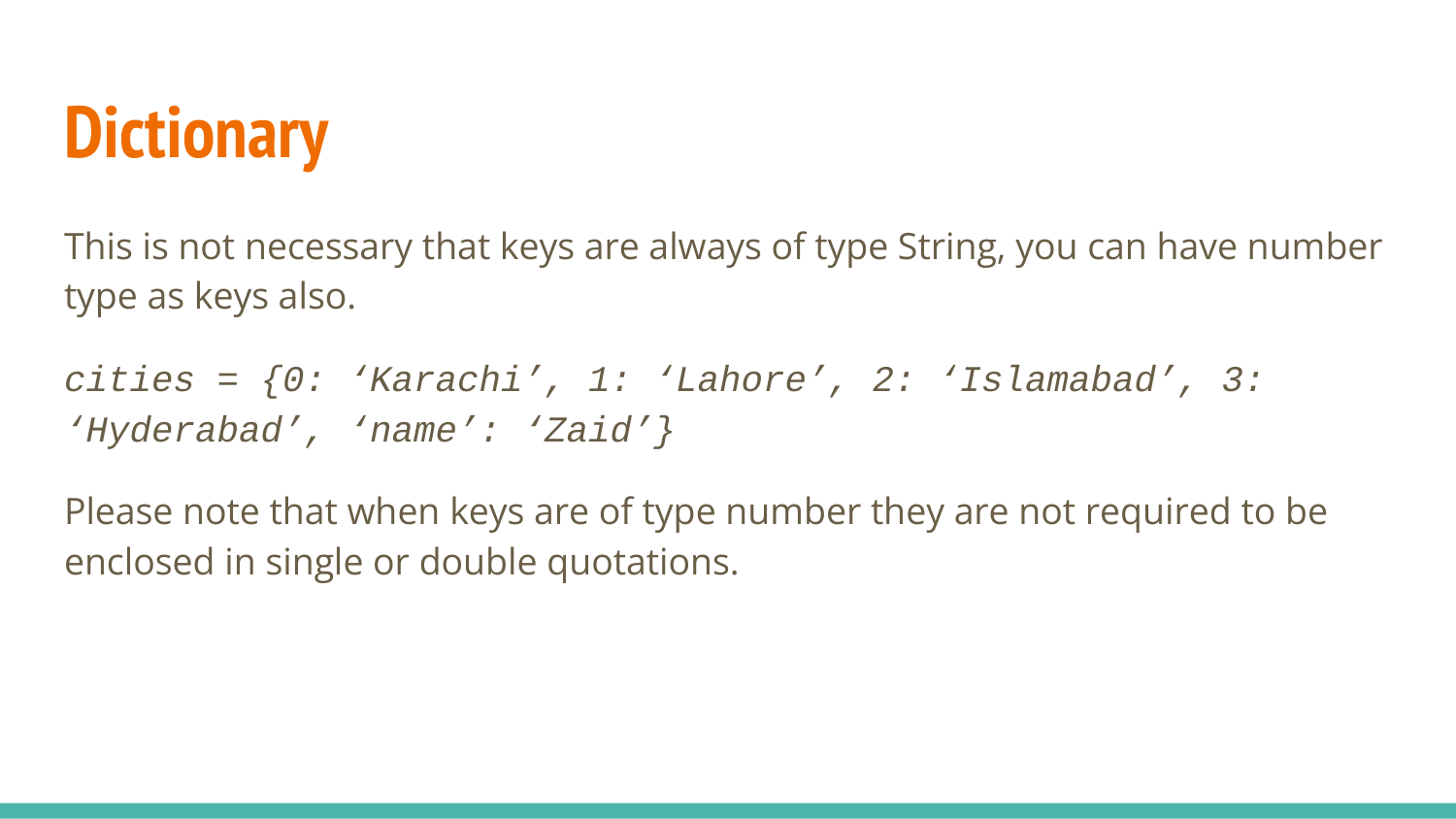

# Dictionary
This is not necessary that keys are always of type String, you can have number type as keys also.
cities = {0: ‘Karachi’, 1: ‘Lahore’, 2: ‘Islamabad’, 3: ‘Hyderabad’, ‘name’: ‘Zaid’}
Please note that when keys are of type number they are not required to be enclosed in single or double quotations.